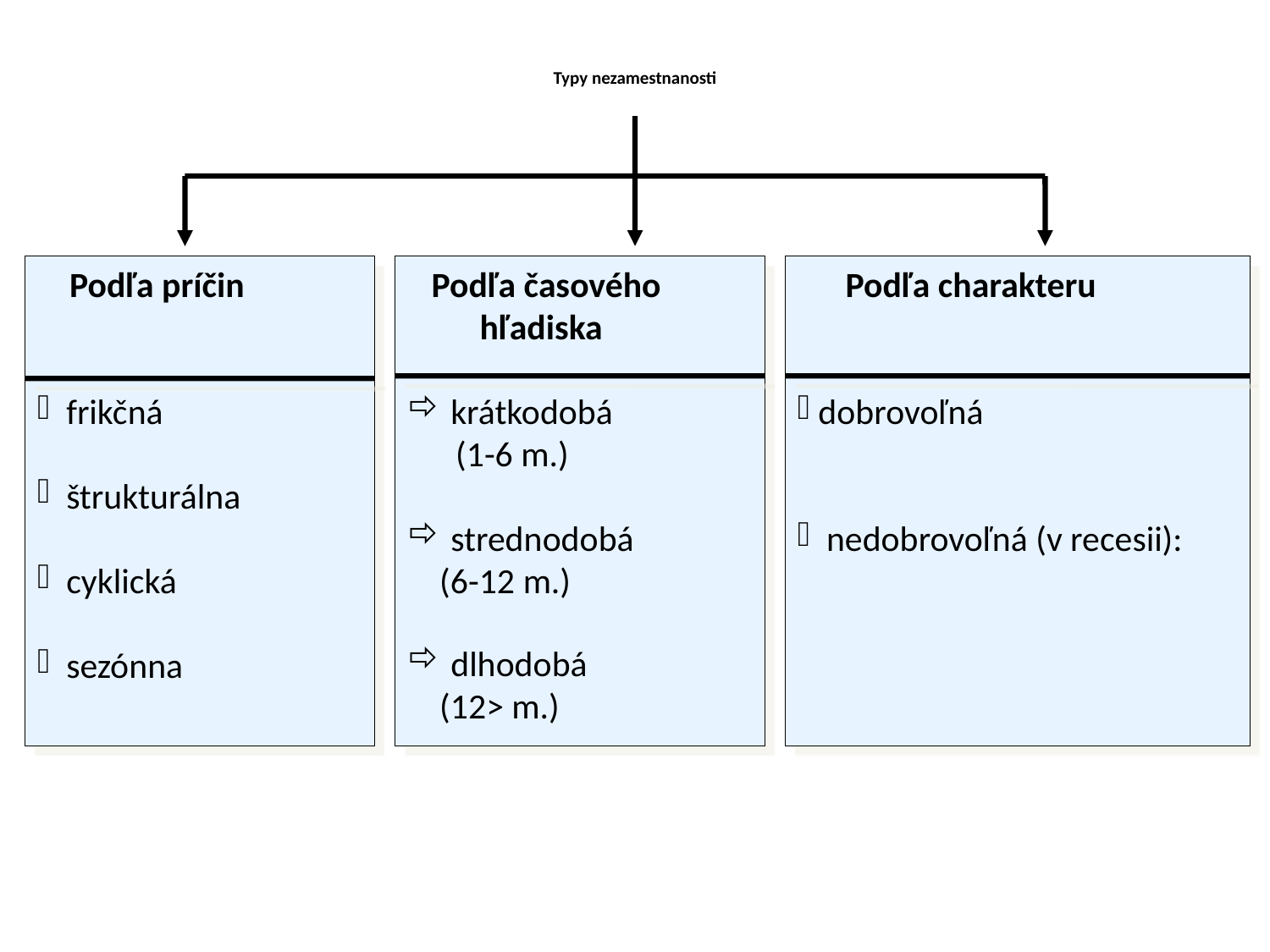

# Typy nezamestnanosti

    Podľa príčin

  frikčná

  štrukturálna

  cyklická

  sezónna

   Podľa časového
         hľadiska

 krátkodobá
      (1-6 m.)

 strednodobá
    (6-12 m.)

 dlhodobá
    (12> m.)

      Podľa charakteru

 dobrovoľná

  nedobrovoľná (v recesii):